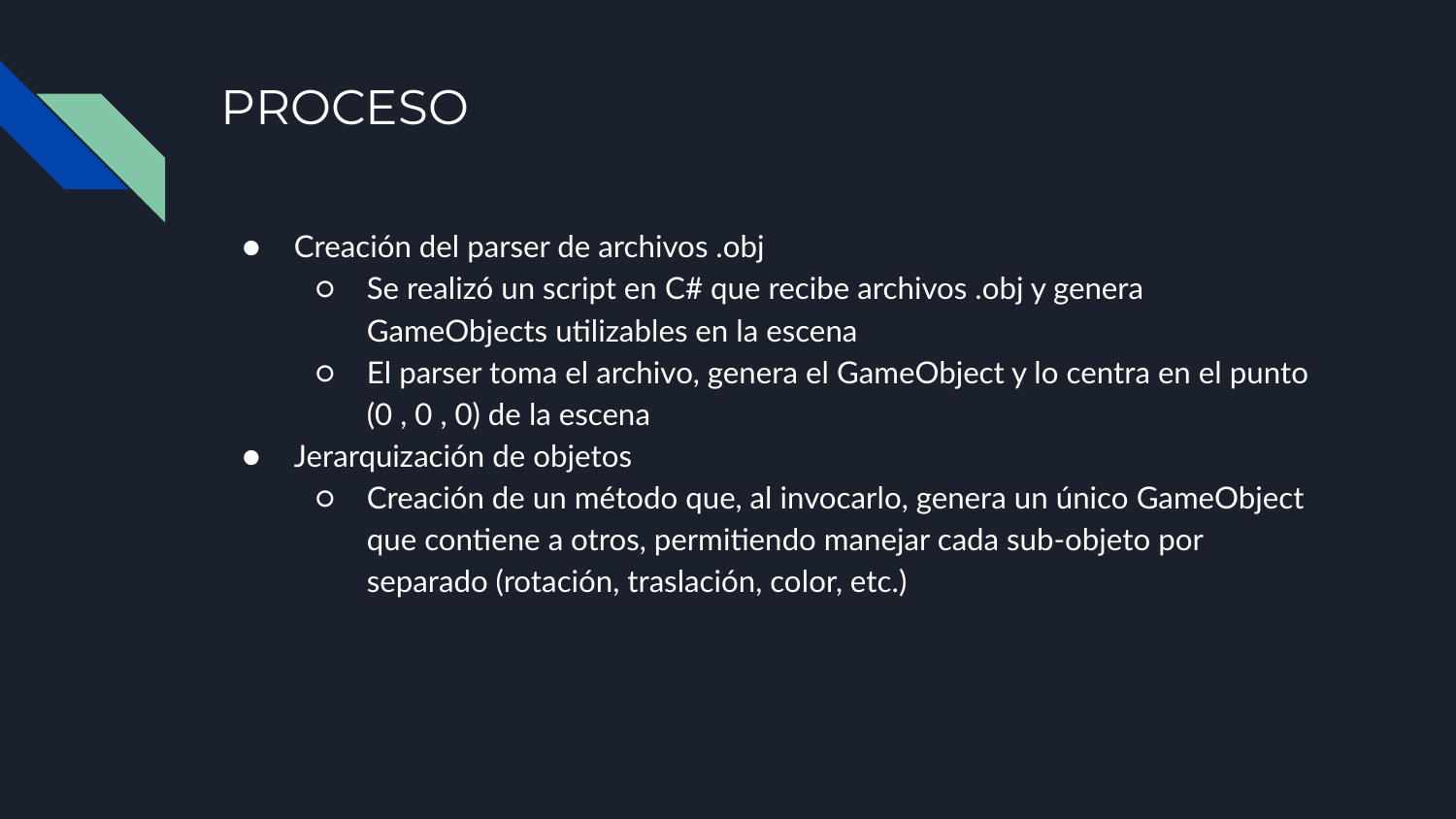

# PROCESO
Creación del parser de archivos .obj
Se realizó un script en C# que recibe archivos .obj y genera GameObjects utilizables en la escena
El parser toma el archivo, genera el GameObject y lo centra en el punto (0 , 0 , 0) de la escena
Jerarquización de objetos
Creación de un método que, al invocarlo, genera un único GameObject que contiene a otros, permitiendo manejar cada sub-objeto por separado (rotación, traslación, color, etc.)